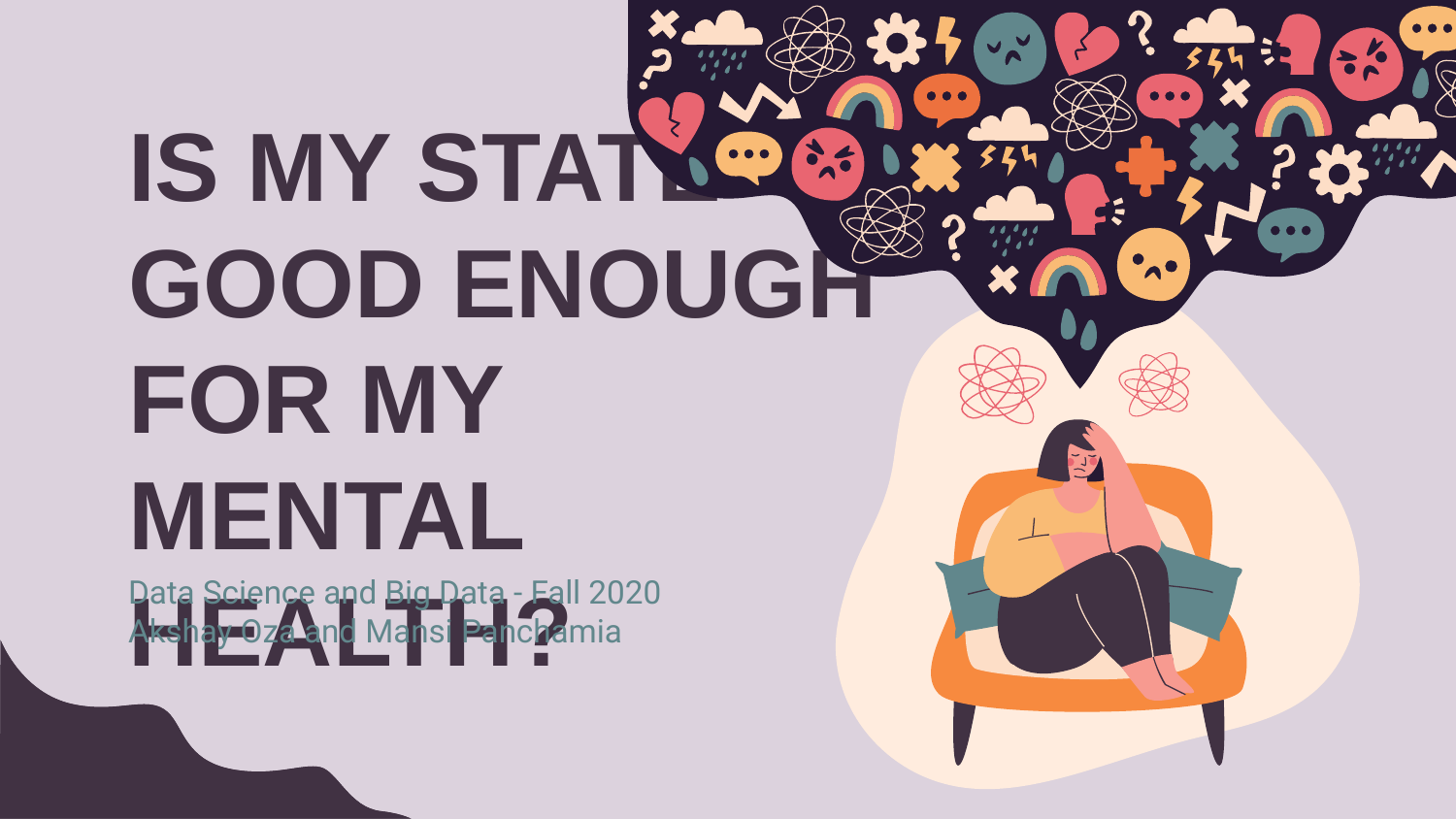

# IS MY STATE GOOD ENOUGH FOR MY MENTAL HEALTH?
Data Science and Big Data - Fall 2020
Akshay Oza and Mansi Panchamia